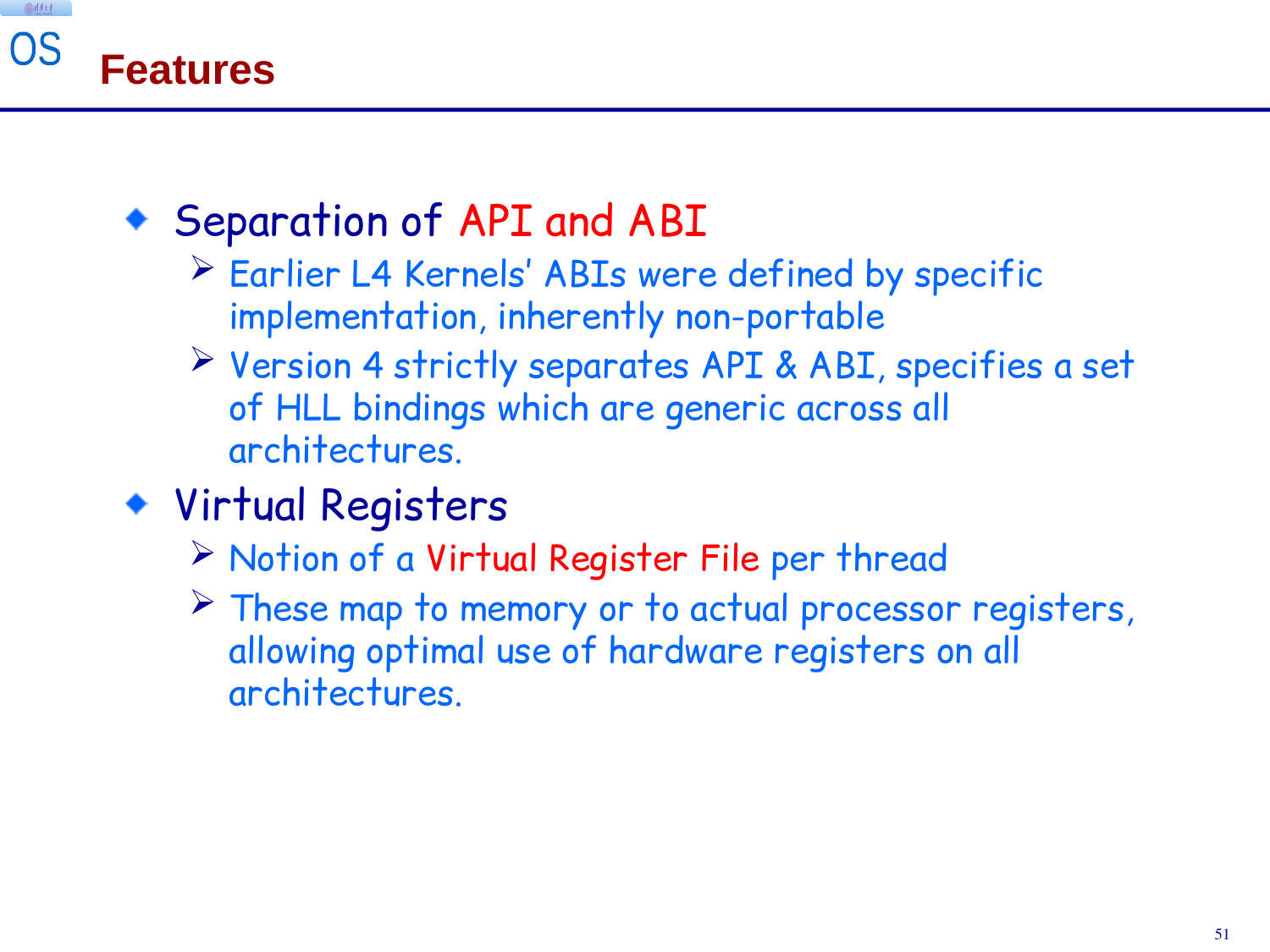

# Features
Separation of API and ABI
Earlier L4 Kernels’ ABIs were defined by specific implementation, inherently non-portable
Version 4 strictly separates API & ABI, specifies a set of HLL bindings which are generic across all architectures.
Virtual Registers
Notion of a Virtual Register File per thread
These map to memory or to actual processor registers, allowing optimal use of hardware registers on all architectures.